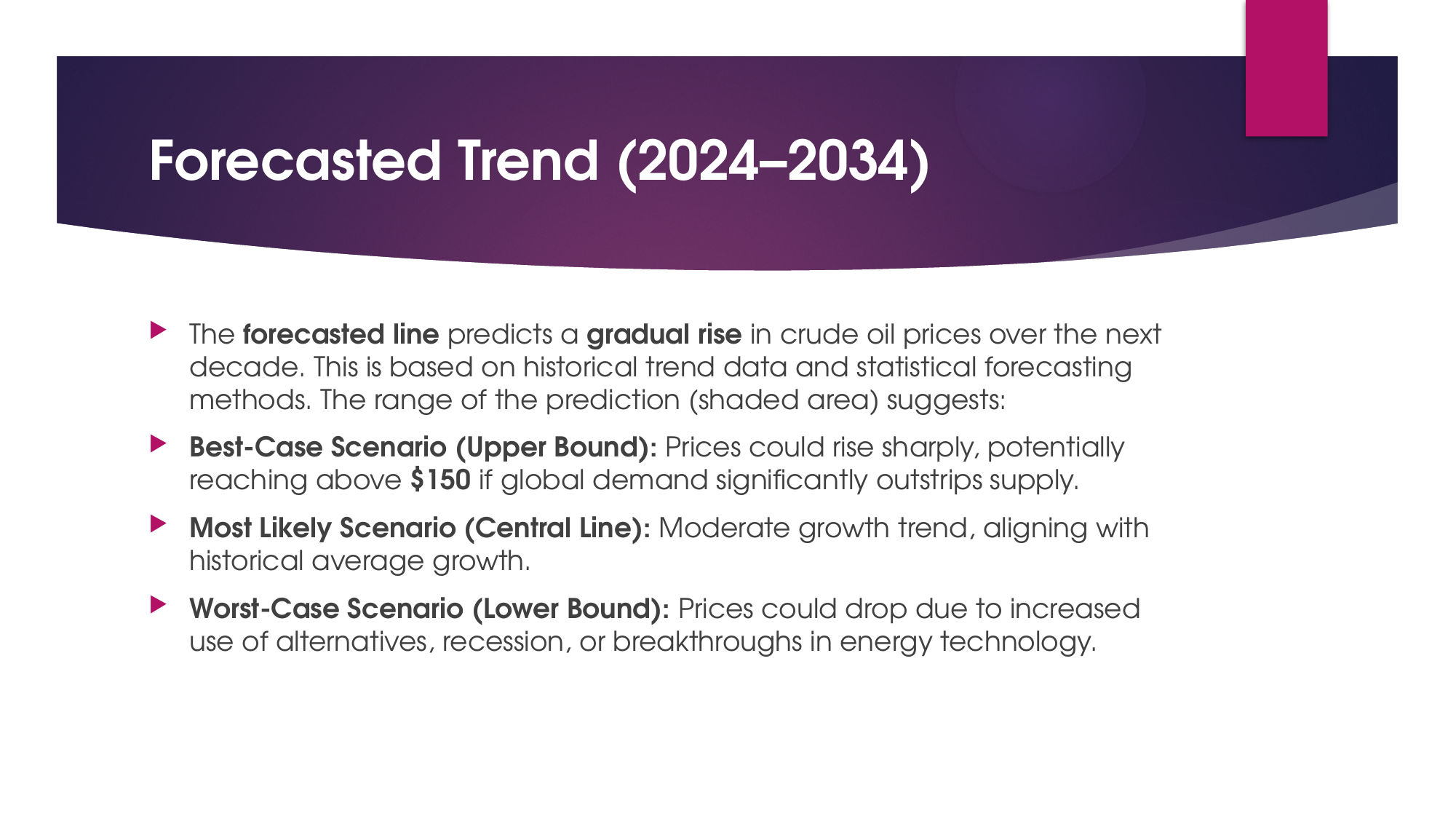

# Forecasted Trend (2024–2034)
The forecasted line predicts a gradual rise in crude oil prices over the next decade. This is based on historical trend data and statistical forecasting methods. The range of the prediction (shaded area) suggests:
Best‑Case Scenario (Upper Bound): Prices could rise sharply, potentially reaching above $150 if global demand significantly outstrips supply.
Most Likely Scenario (Central Line): Moderate growth trend, aligning with historical average growth.
Worst‑Case Scenario (Lower Bound): Prices could drop due to increased use of alternatives, recession, or breakthroughs in energy technology.